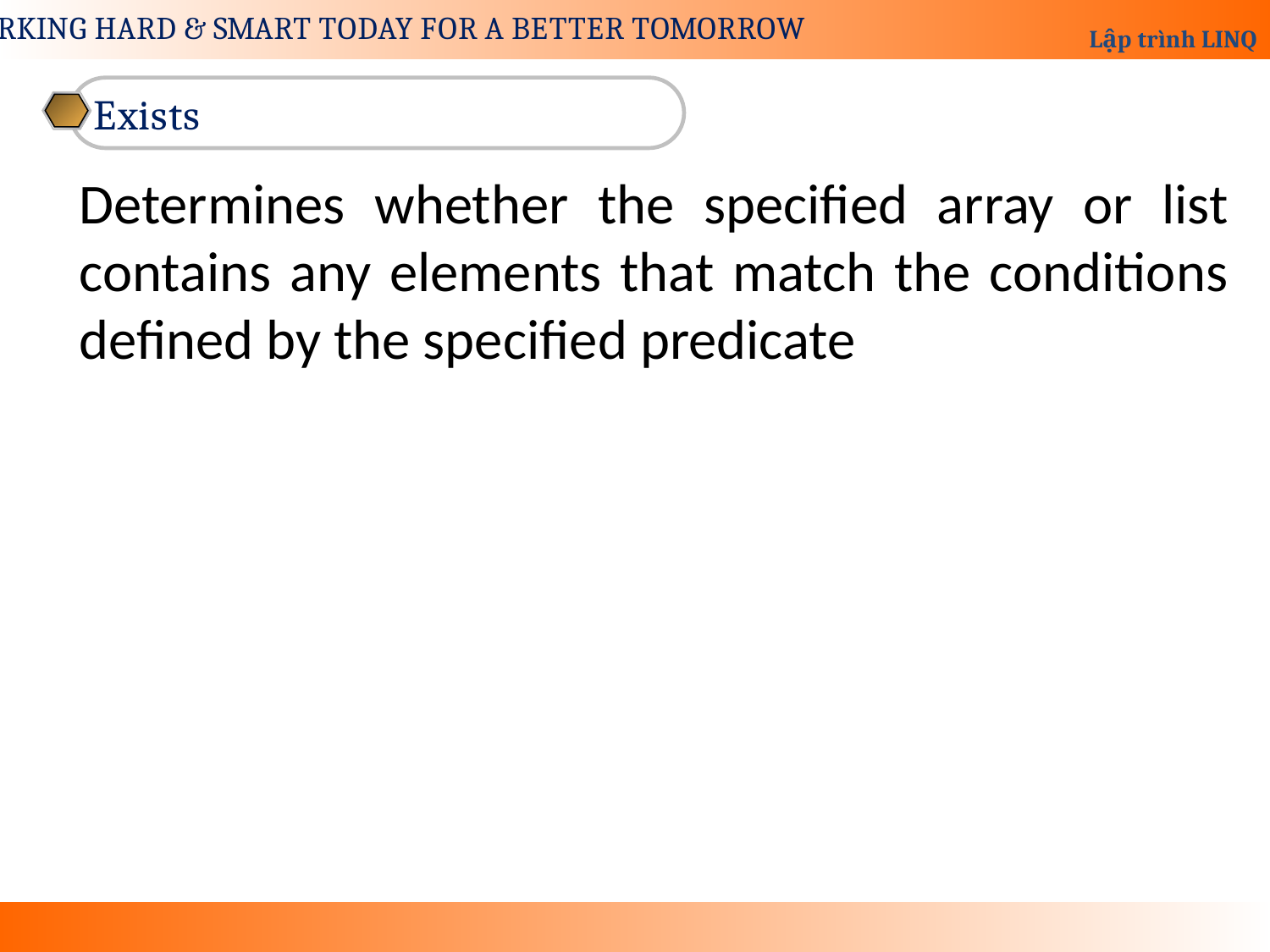

Exists

Determines whether the specified array or list contains any elements that match the conditions defined by the specified predicate